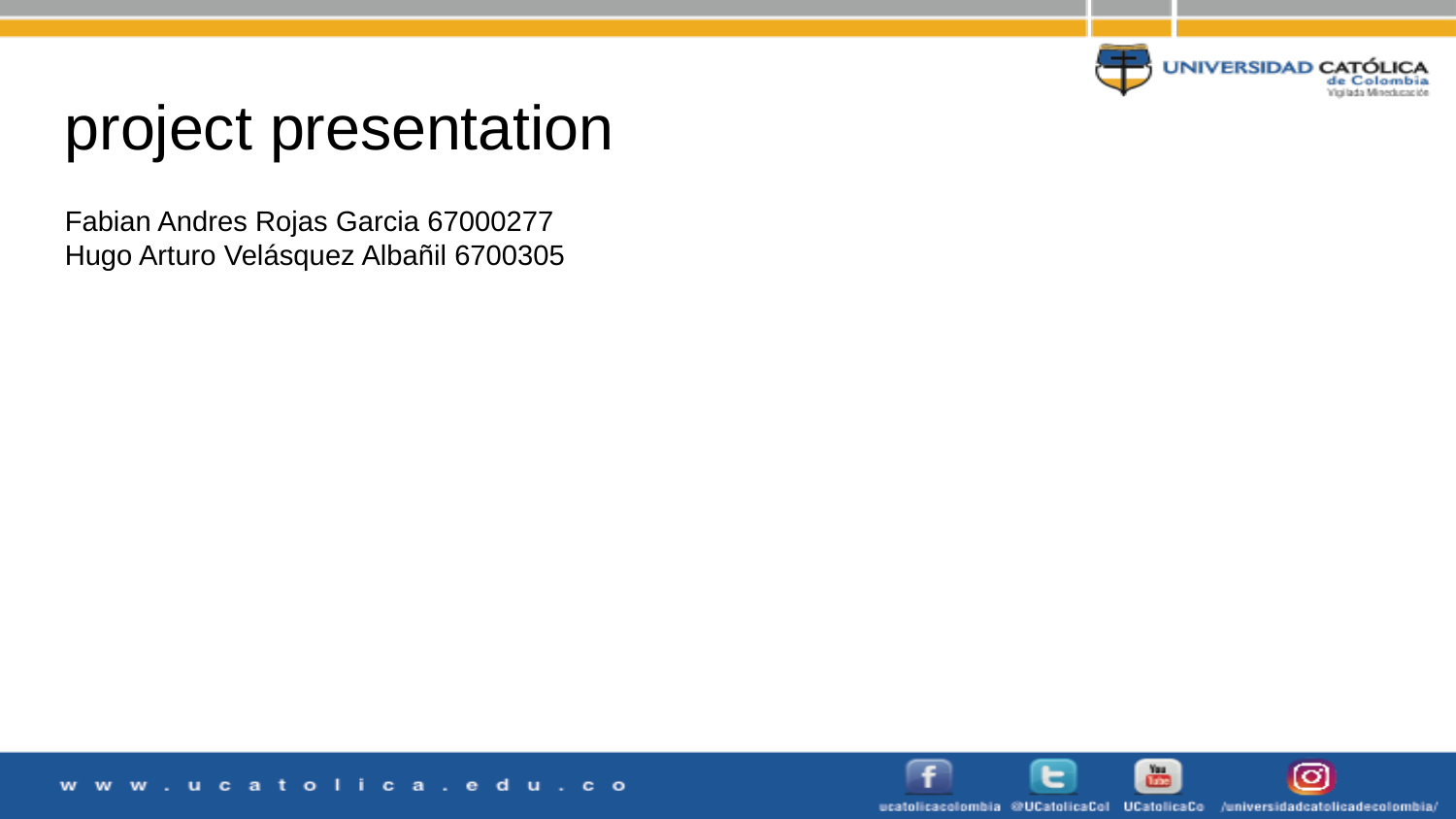

project presentation
Fabian Andres Rojas Garcia 67000277
Hugo Arturo Velásquez Albañil 6700305